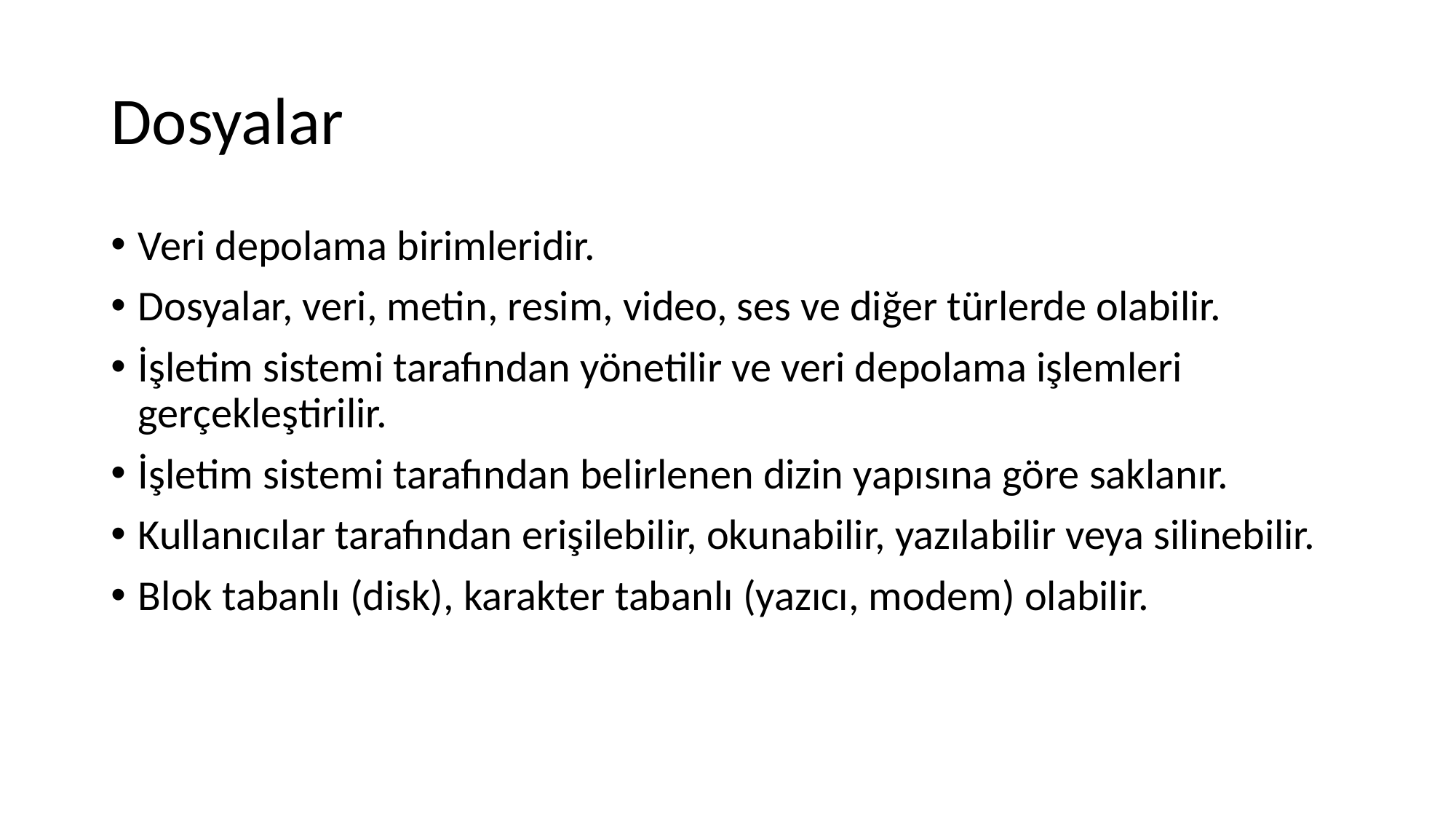

# Dosyalar
Veri depolama birimleridir.
Dosyalar, veri, metin, resim, video, ses ve diğer türlerde olabilir.
İşletim sistemi tarafından yönetilir ve veri depolama işlemleri gerçekleştirilir.
İşletim sistemi tarafından belirlenen dizin yapısına göre saklanır.
Kullanıcılar tarafından erişilebilir, okunabilir, yazılabilir veya silinebilir.
Blok tabanlı (disk), karakter tabanlı (yazıcı, modem) olabilir.